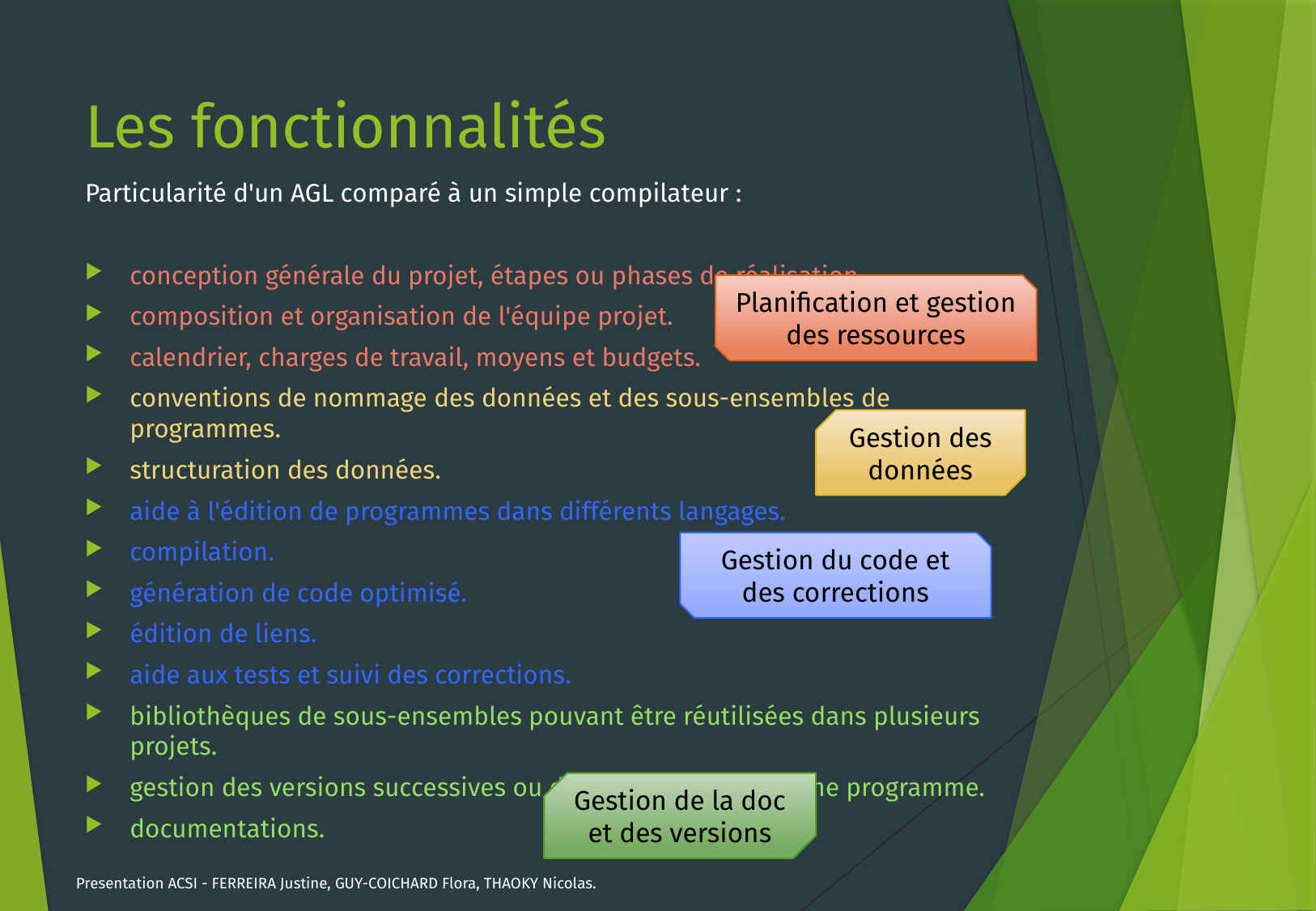

# Les fonctionnalités
Particularité d'un AGL comparé à un simple compilateur :

conception générale du projet, étapes ou phases de réalisation.
composition et organisation de l'équipe projet.
calendrier, charges de travail, moyens et budgets.
conventions de nommage des données et des sous-ensembles de programmes.
structuration des données.
aide à l'édition de programmes dans différents langages.
compilation.
génération de code optimisé.
édition de liens.
aide aux tests et suivi des corrections.
bibliothèques de sous-ensembles pouvant être réutilisées dans plusieurs projets.
gestion des versions successives ou des variantes d'un même programme.
documentations.

Planification et gestion des ressources
Gestion des données
Gestion du code et des corrections
Gestion de la doc et des versions
Presentation ACSI - FERREIRA Justine, GUY-COICHARD Flora, THAOKY Nicolas.